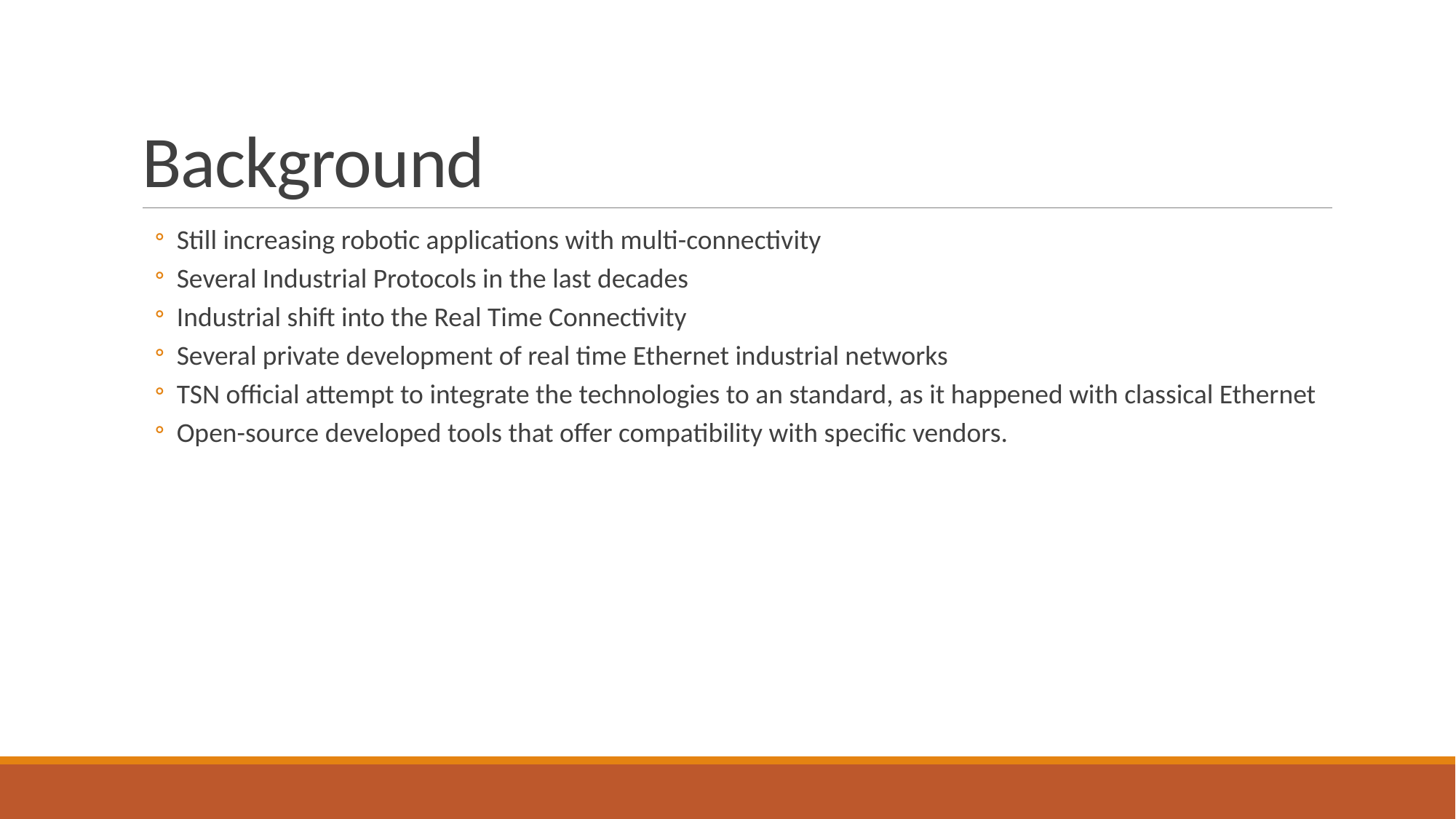

# Background
Still increasing robotic applications with multi-connectivity
Several Industrial Protocols in the last decades
Industrial shift into the Real Time Connectivity
Several private development of real time Ethernet industrial networks
TSN official attempt to integrate the technologies to an standard, as it happened with classical Ethernet
Open-source developed tools that offer compatibility with specific vendors.